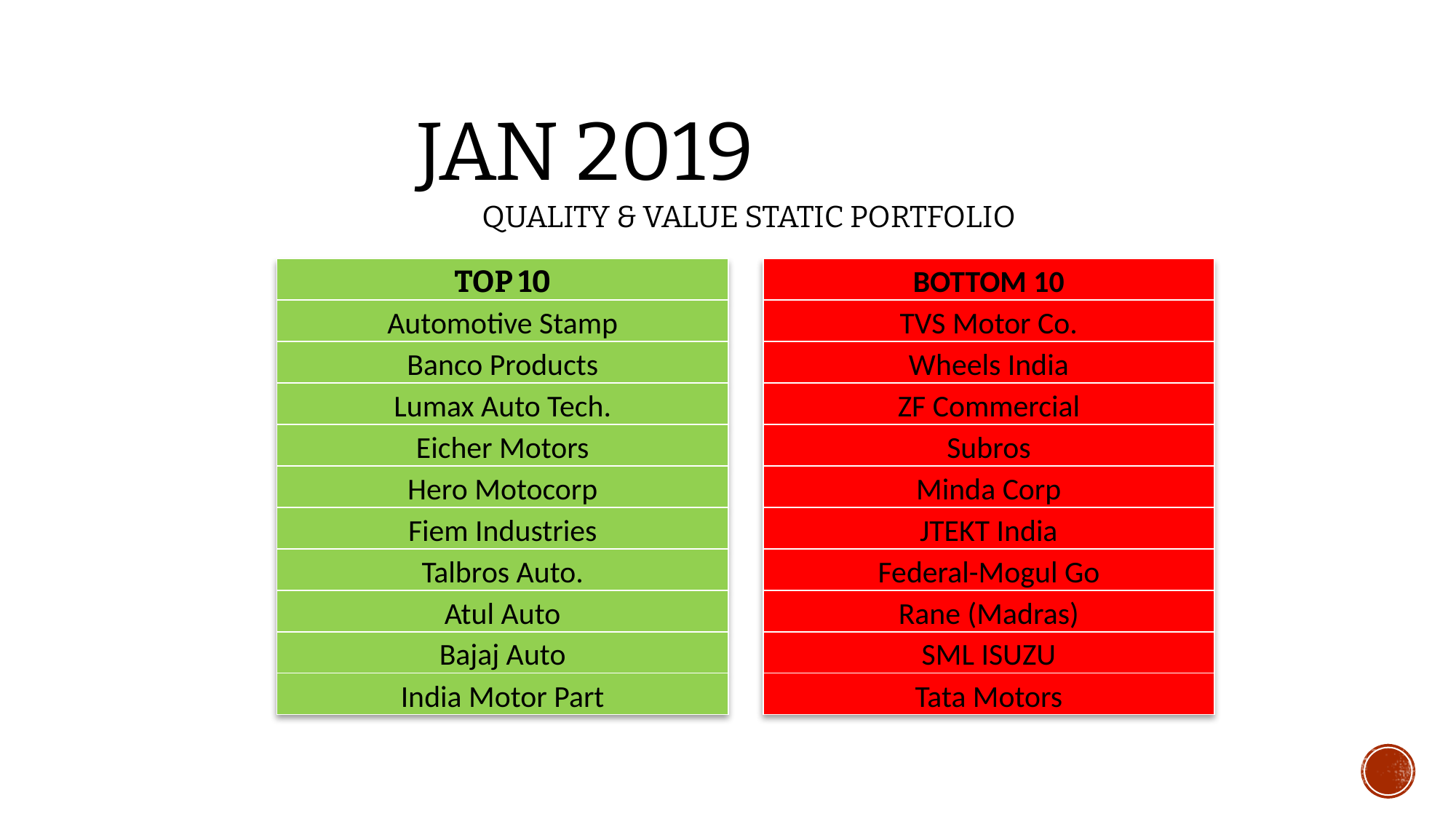

# JAN 2019
QUALITY & VALUE STATIC PORTFOLIO
| TOP 10 |
| --- |
| Automotive Stamp |
| Banco Products |
| Lumax Auto Tech. |
| Eicher Motors |
| Hero Motocorp |
| Fiem Industries |
| Talbros Auto. |
| Atul Auto |
| Bajaj Auto |
| India Motor Part |
| BOTTOM 10 |
| --- |
| TVS Motor Co. |
| Wheels India |
| ZF Commercial |
| Subros |
| Minda Corp |
| JTEKT India |
| Federal-Mogul Go |
| Rane (Madras) |
| SML ISUZU |
| Tata Motors |